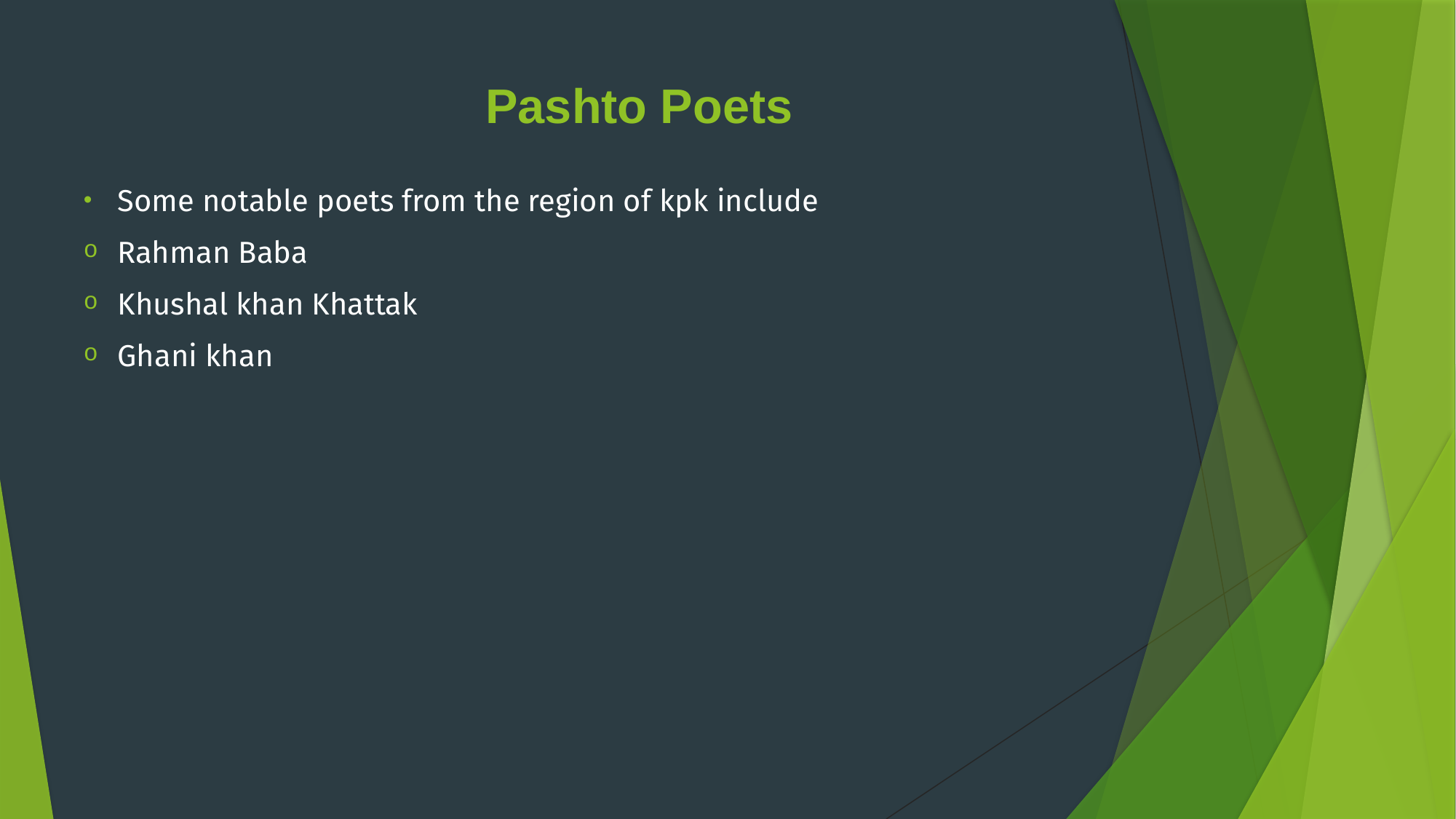

# Pashto Poets
Some notable poets from the region of kpk include
Rahman Baba
Khushal khan Khattak
Ghani khan